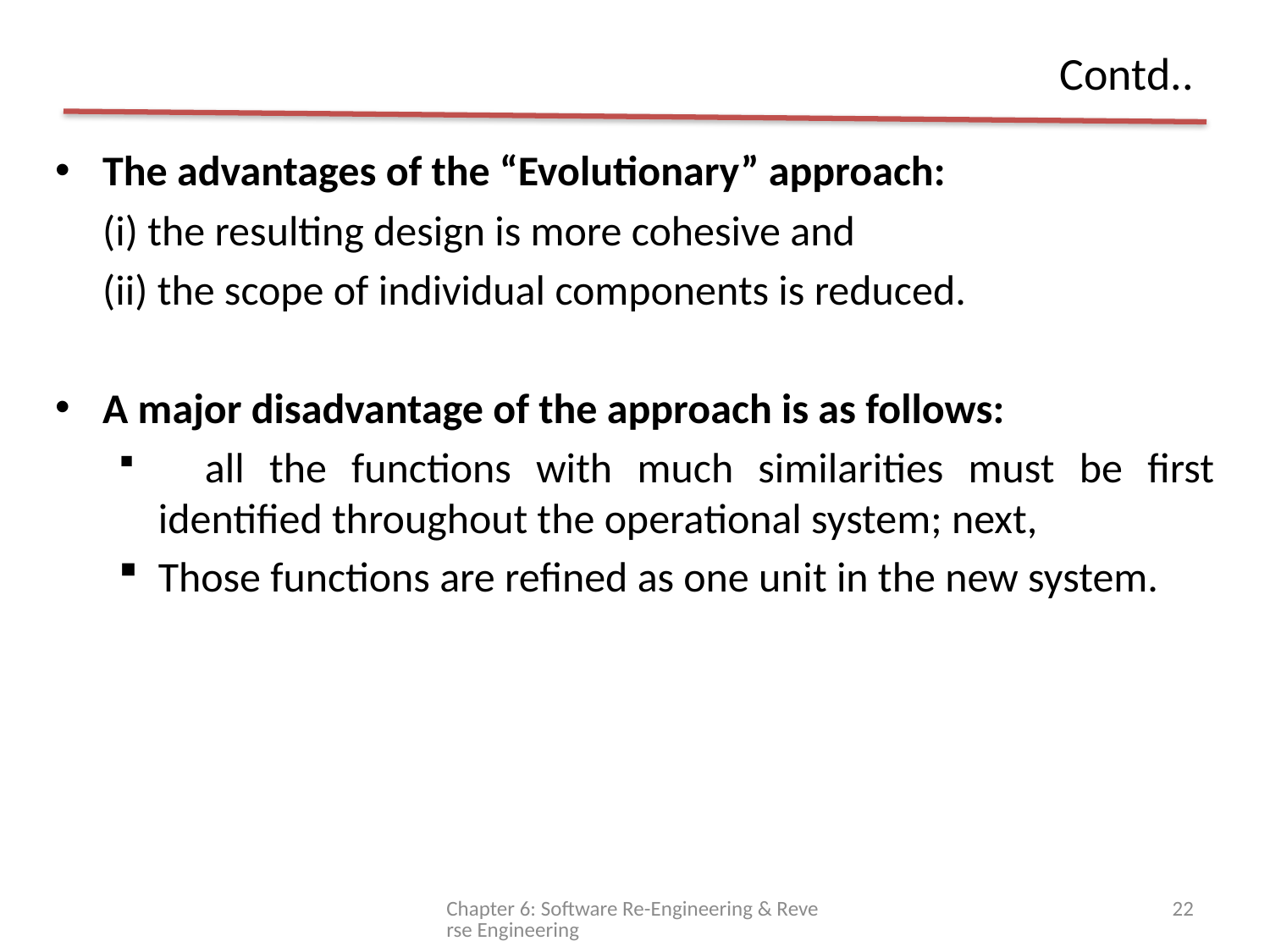

# Contd..
The advantages of the “Evolutionary” approach:
     (i) the resulting design is more cohesive and
     (ii) the scope of individual components is reduced.

A major disadvantage of the approach is as follows:
  all the functions with much similarities must be first identified throughout the operational system; next,
Those functions are refined as one unit in the new system.
Chapter 6: Software Re-Engineering & Reverse Engineering
22